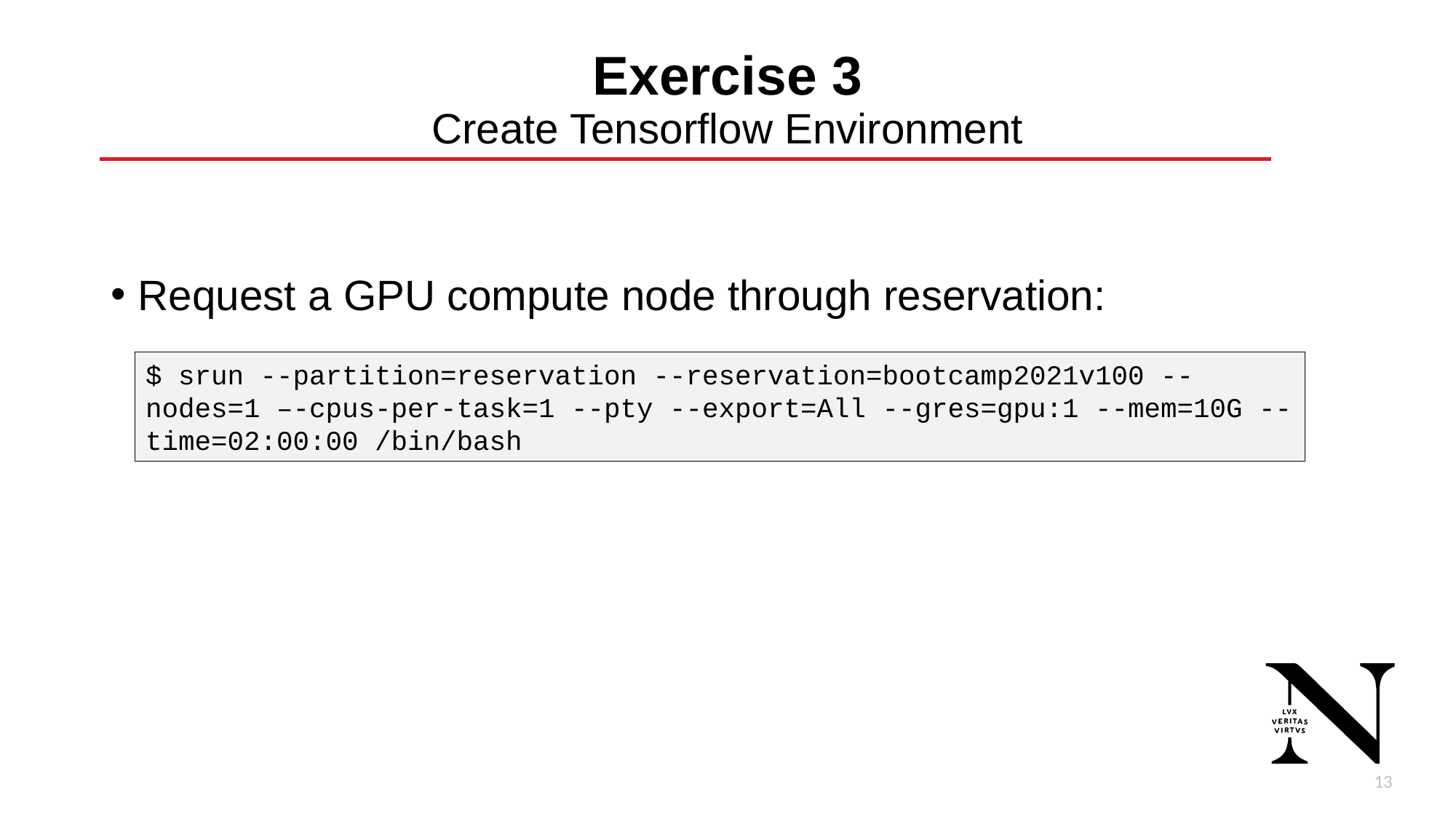

# Exercise 3 Create Tensorflow Environment

Request a GPU compute node through reservation:

$ srun --partition=reservation --reservation=bootcamp2021v100 --nodes=1 –-cpus-per-task=1 --pty --export=All --gres=gpu:1 --mem=10G --time=02:00:00 /bin/bash
13